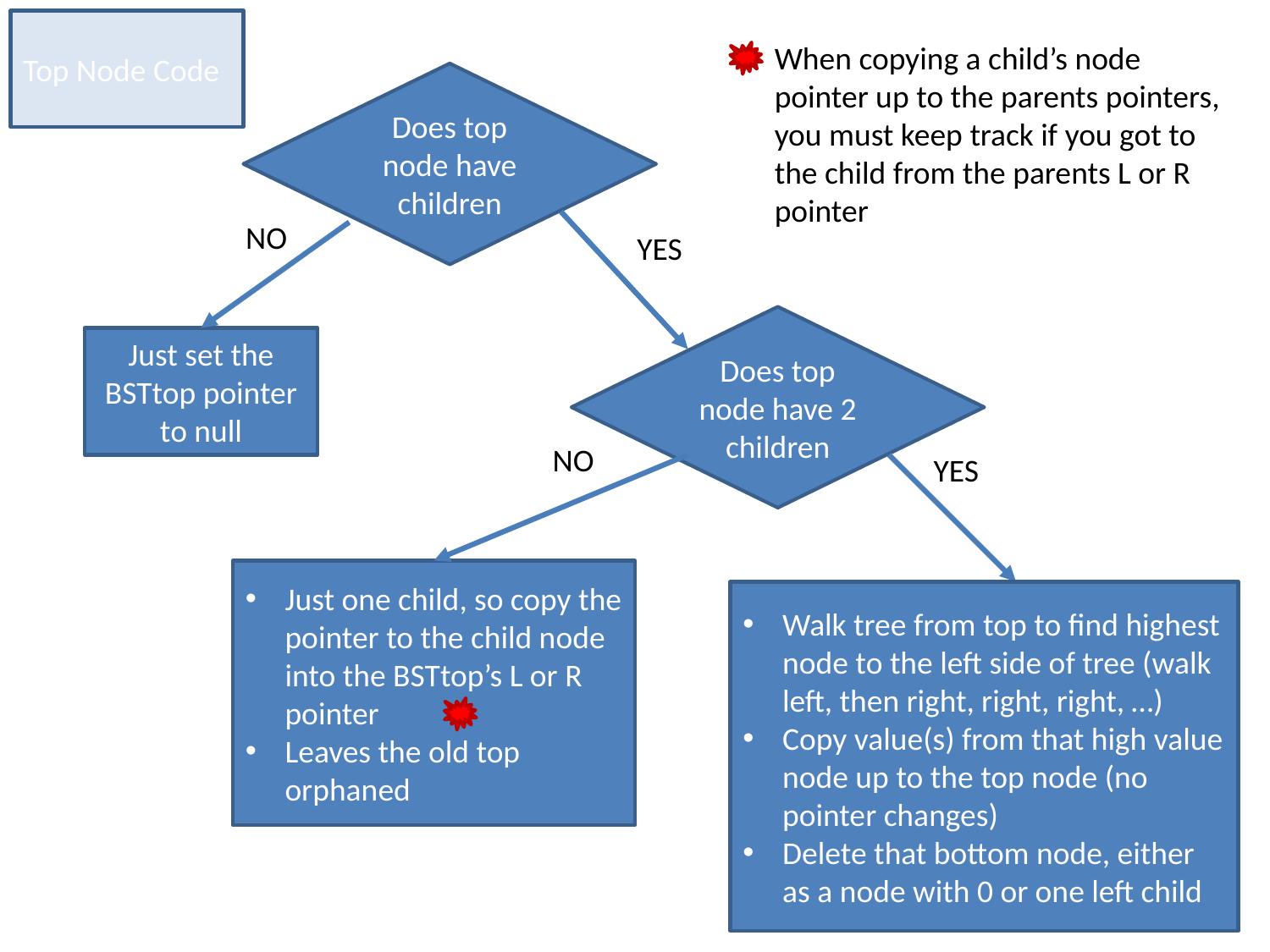

Top Node Code
When copying a child’s node pointer up to the parents pointers, you must keep track if you got to the child from the parents L or R pointer

Does top node have children
NO
YES
Does top node have 2 children
Just set the BSTtop pointer to null
NO
YES
Just one child, so copy the pointer to the child node into the BSTtop’s L or R pointer
Leaves the old top orphaned
Walk tree from top to find highest node to the left side of tree (walk left, then right, right, right, …)
Copy value(s) from that high value node up to the top node (no pointer changes)
Delete that bottom node, either as a node with 0 or one left child